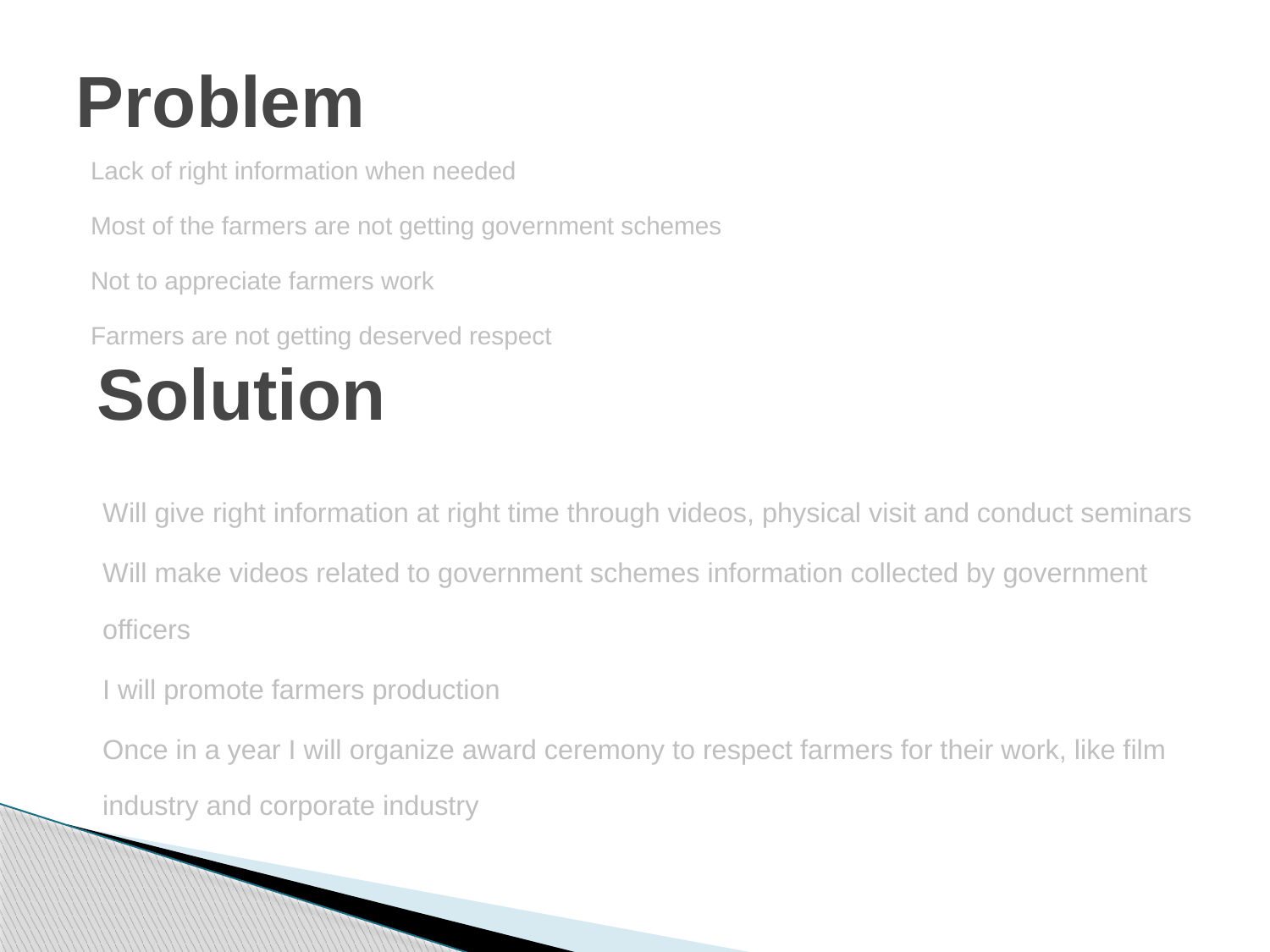

# Problem
Lack of right information when needed
Most of the farmers are not getting government schemes
Not to appreciate farmers work
Farmers are not getting deserved respect

Solution
Will give right information at right time through videos, physical visit and conduct seminars
Will make videos related to government schemes information collected by government officers
I will promote farmers production
Once in a year I will organize award ceremony to respect farmers for their work, like film industry and corporate industry